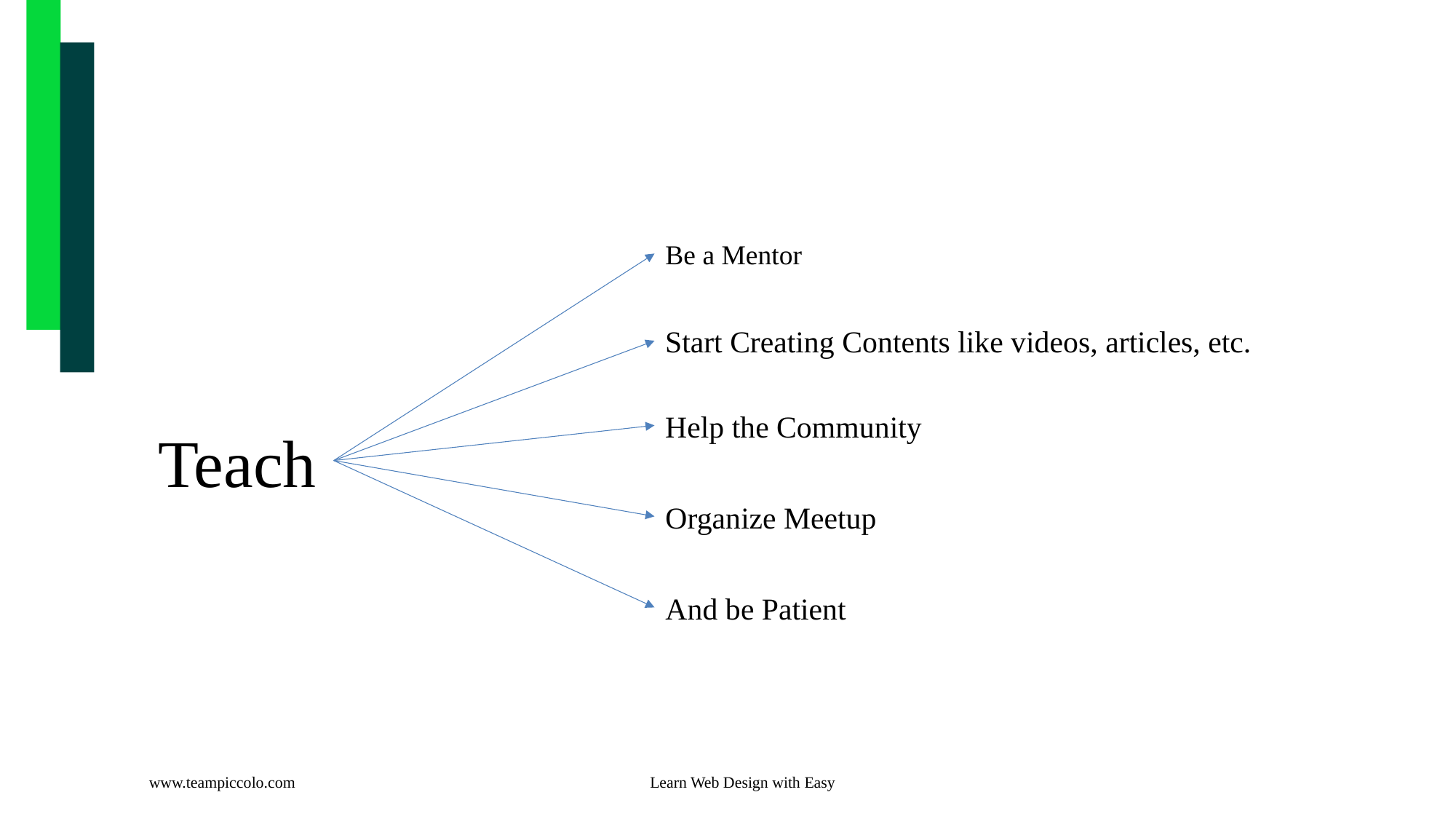

Be a Mentor
Start Creating Contents like videos, articles, etc.
Help the Community
Teach
Organize Meetup
And be Patient